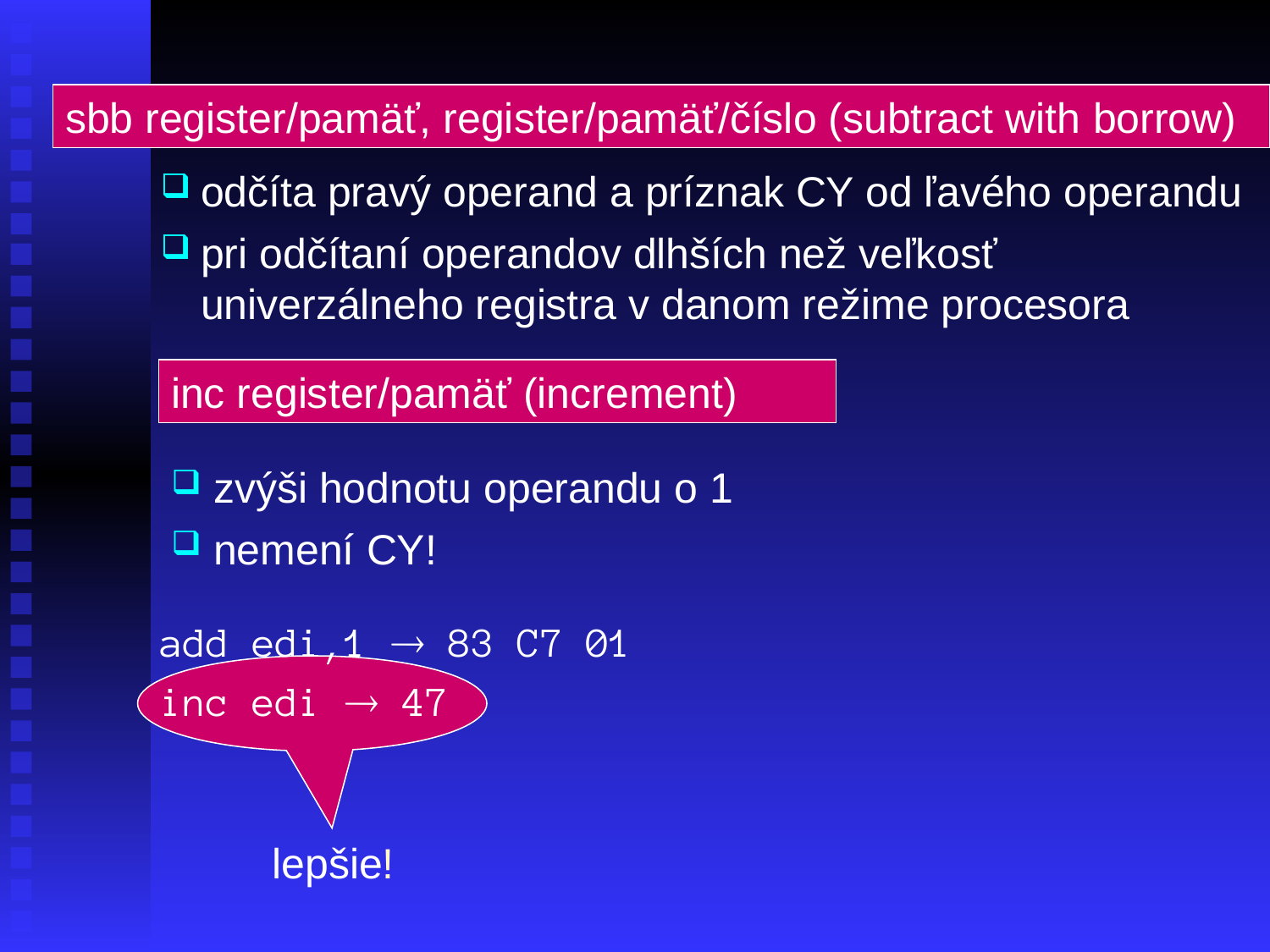

sbb register/pamäť, register/pamäť/číslo (subtract with borrow)
odčíta pravý operand a príznak CY od ľavého operandu
pri odčítaní operandov dlhších než veľkosť univerzálneho registra v danom režime procesora
inc register/pamäť (increment)
 zvýši hodnotu operandu o 1
 nemení CY!
add edi,1 → 83 C7 01
inc edi → 47

lepšie!